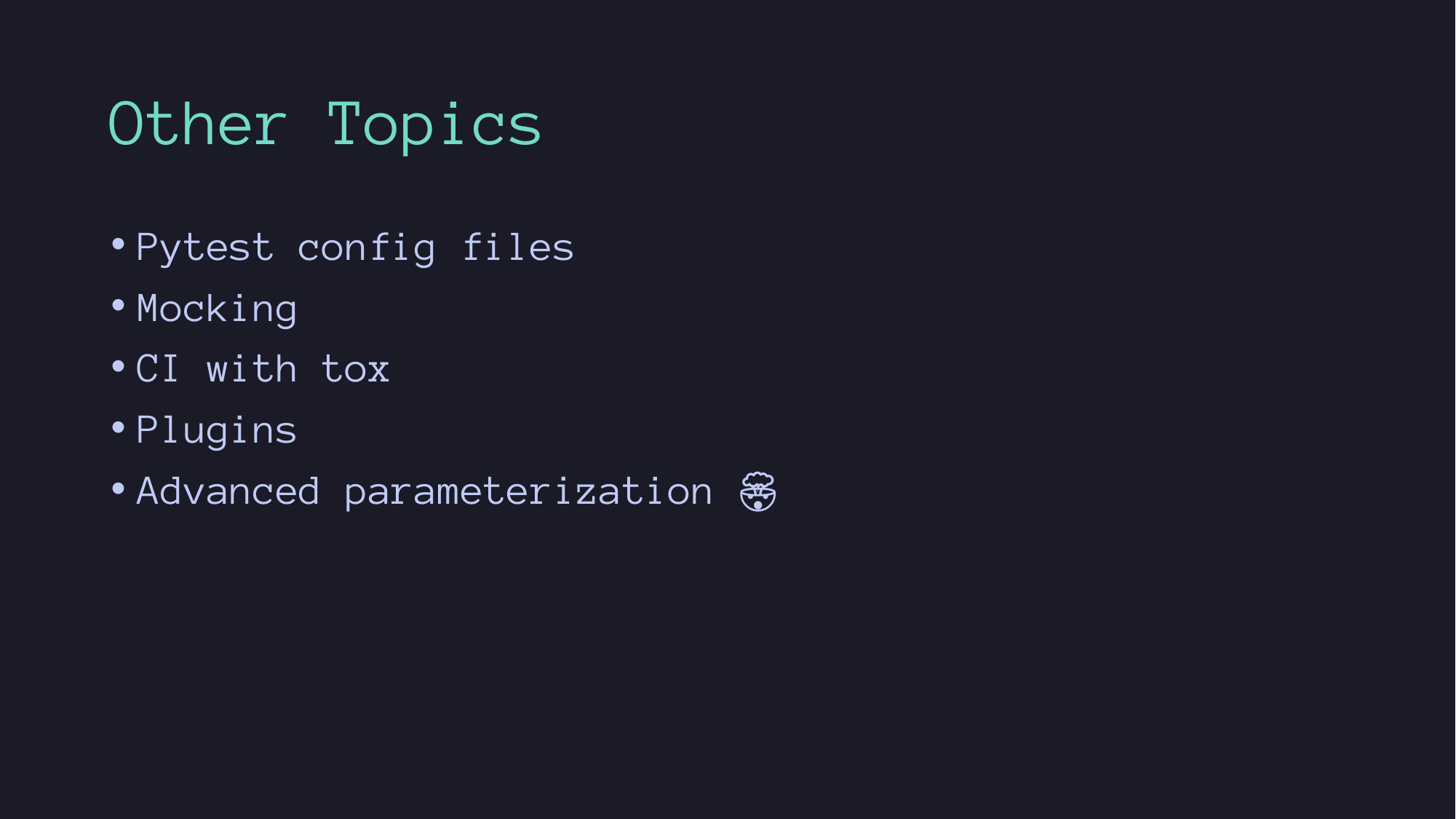

# Other Topics
Pytest config files
Mocking
CI with tox
Plugins
Advanced parameterization 🤯